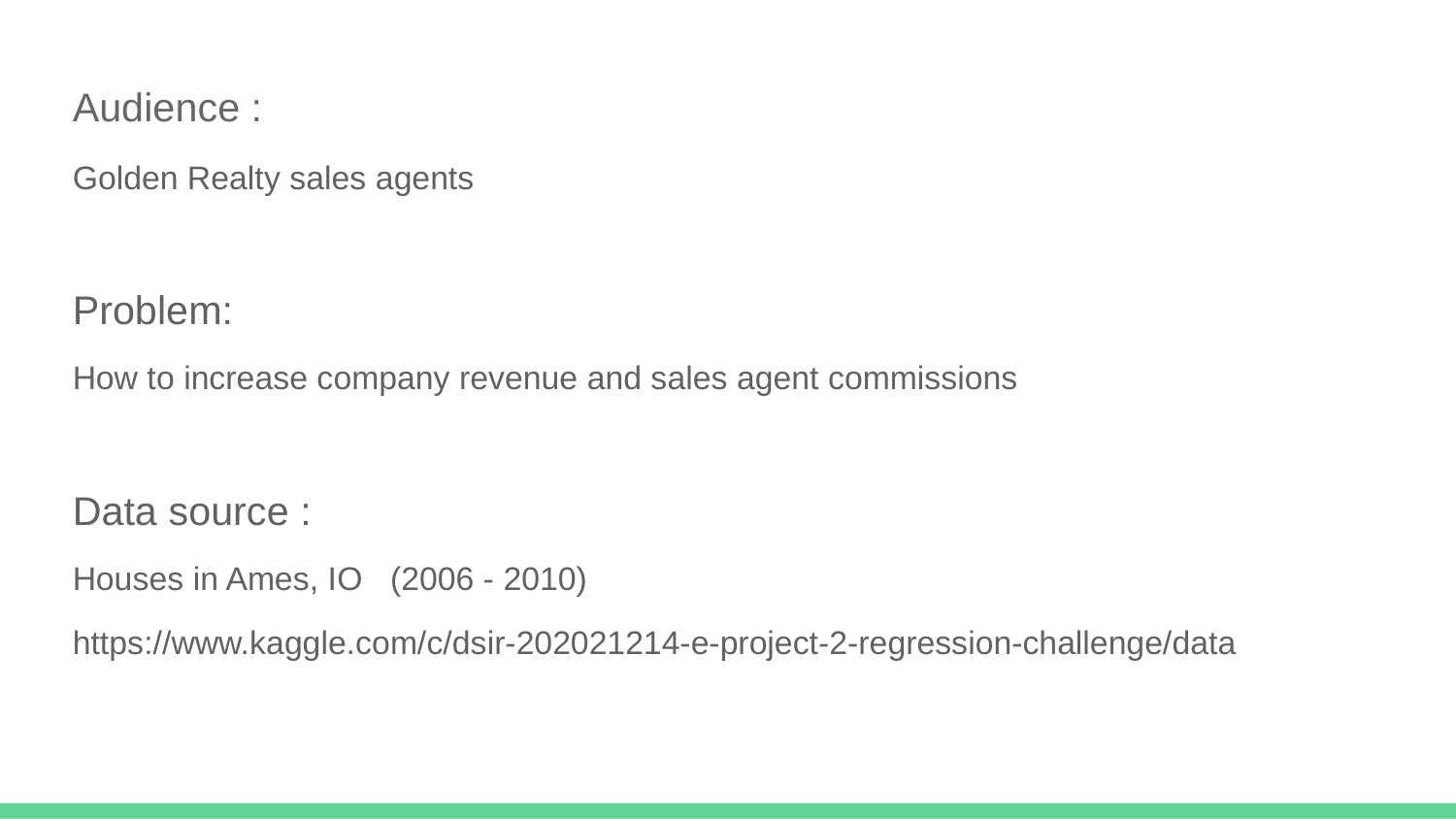

Audience :
Golden Realty sales agents

Problem:
How to increase company revenue and sales agent commissions

Data source :
Houses in Ames, IO   (2006 - 2010)
https://www.kaggle.com/c/dsir-202021214-e-project-2-regression-challenge/data